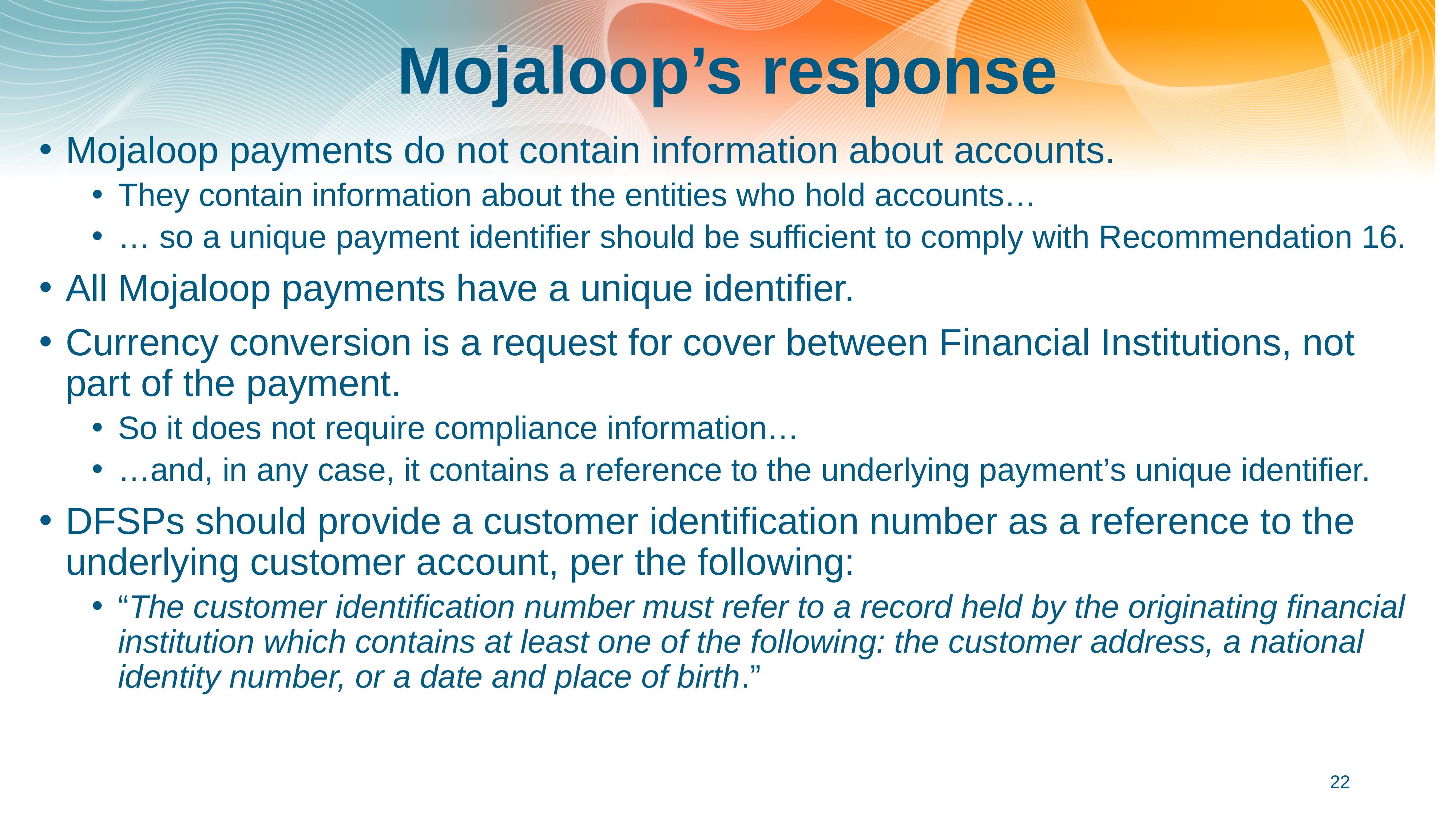

# Mojaloop’s response
Mojaloop payments do not contain information about accounts.
They contain information about the entities who hold accounts…
… so a unique payment identifier should be sufficient to comply with Recommendation 16.
All Mojaloop payments have a unique identifier.
Currency conversion is a request for cover between Financial Institutions, not part of the payment.
So it does not require compliance information…
…and, in any case, it contains a reference to the underlying payment’s unique identifier.
DFSPs should provide a customer identification number as a reference to the underlying customer account, per the following:
“The customer identification number must refer to a record held by the originating financial institution which contains at least one of the following: the customer address, a national identity number, or a date and place of birth.”
22